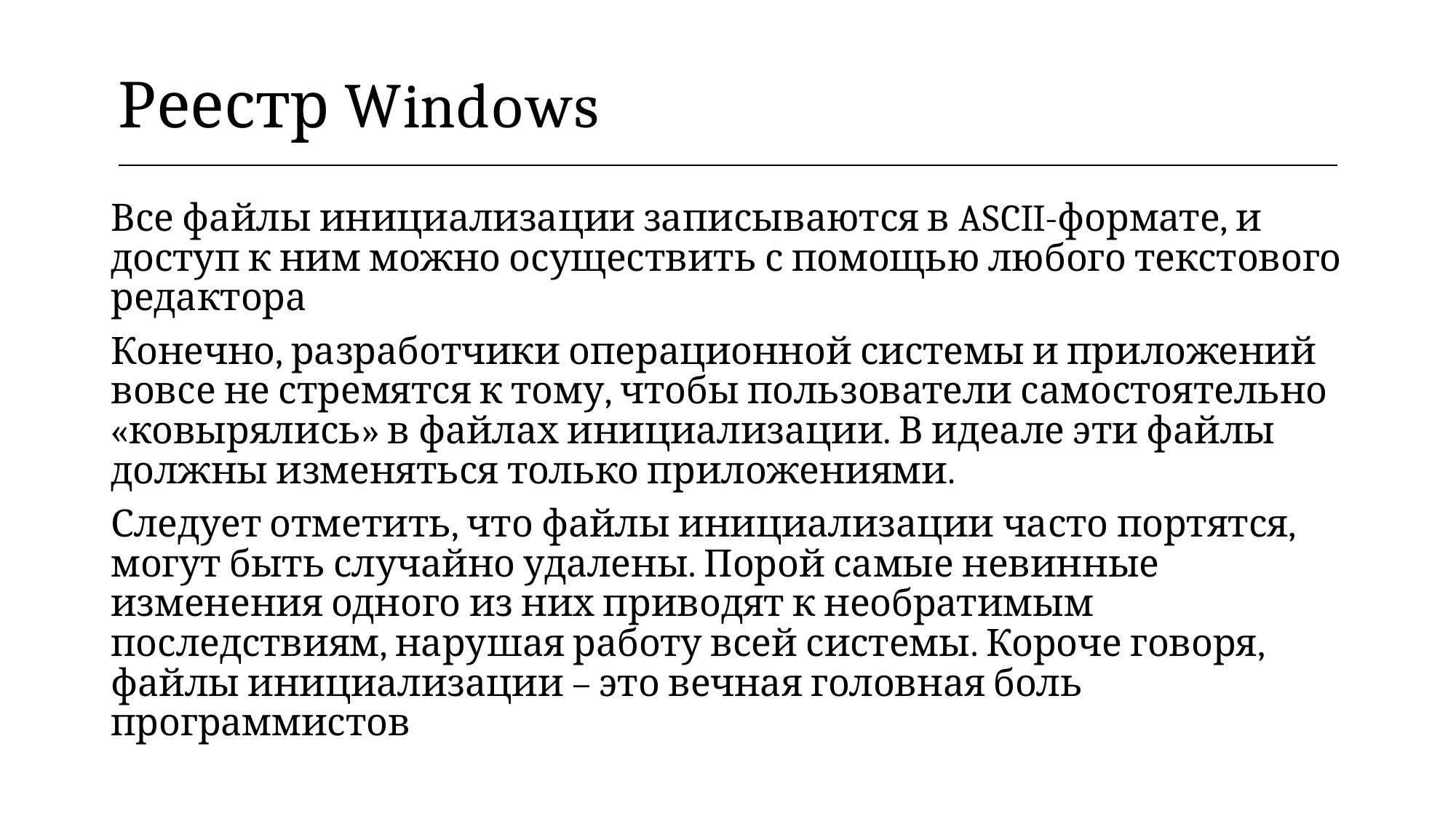

| Реестр Windows |
| --- |
Все файлы инициализации записываются в ASCII-формате, и доступ к ним можно осуществить с помощью любого текстового редактора
Конечно, разработчики операционной системы и приложений вовсе не стремятся к тому, чтобы пользователи самостоятельно «ковырялись» в файлах инициализации. В идеале эти файлы должны изменяться только приложениями.
Следует отметить, что файлы инициализации часто портятся, могут быть случайно удалены. Порой самые невинные изменения одного из них приводят к необратимым последствиям, нарушая работу всей системы. Короче говоря, файлы инициализации – это вечная головная боль программистов